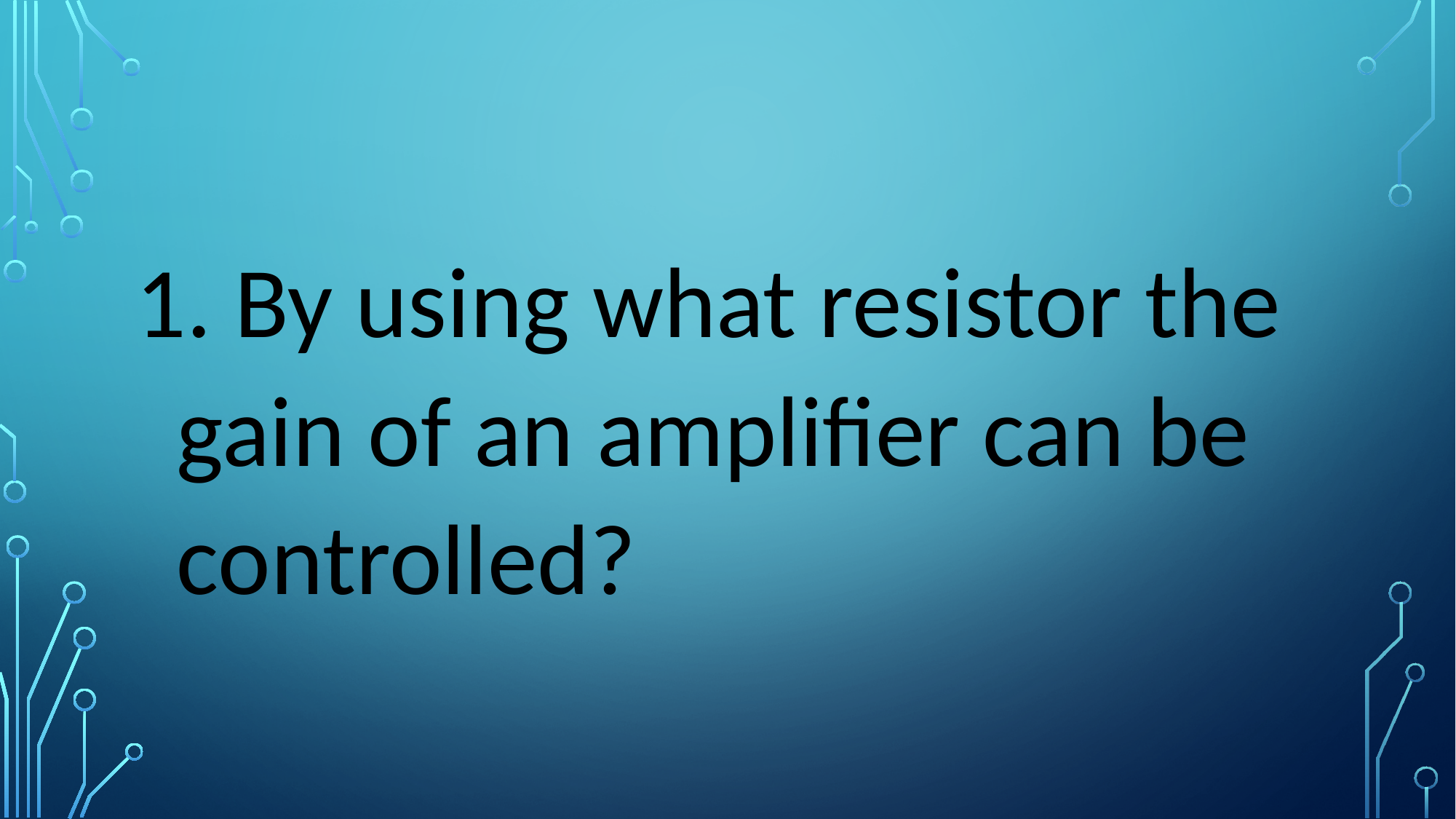

By using what resistor the gain of an amplifier can be controlled?